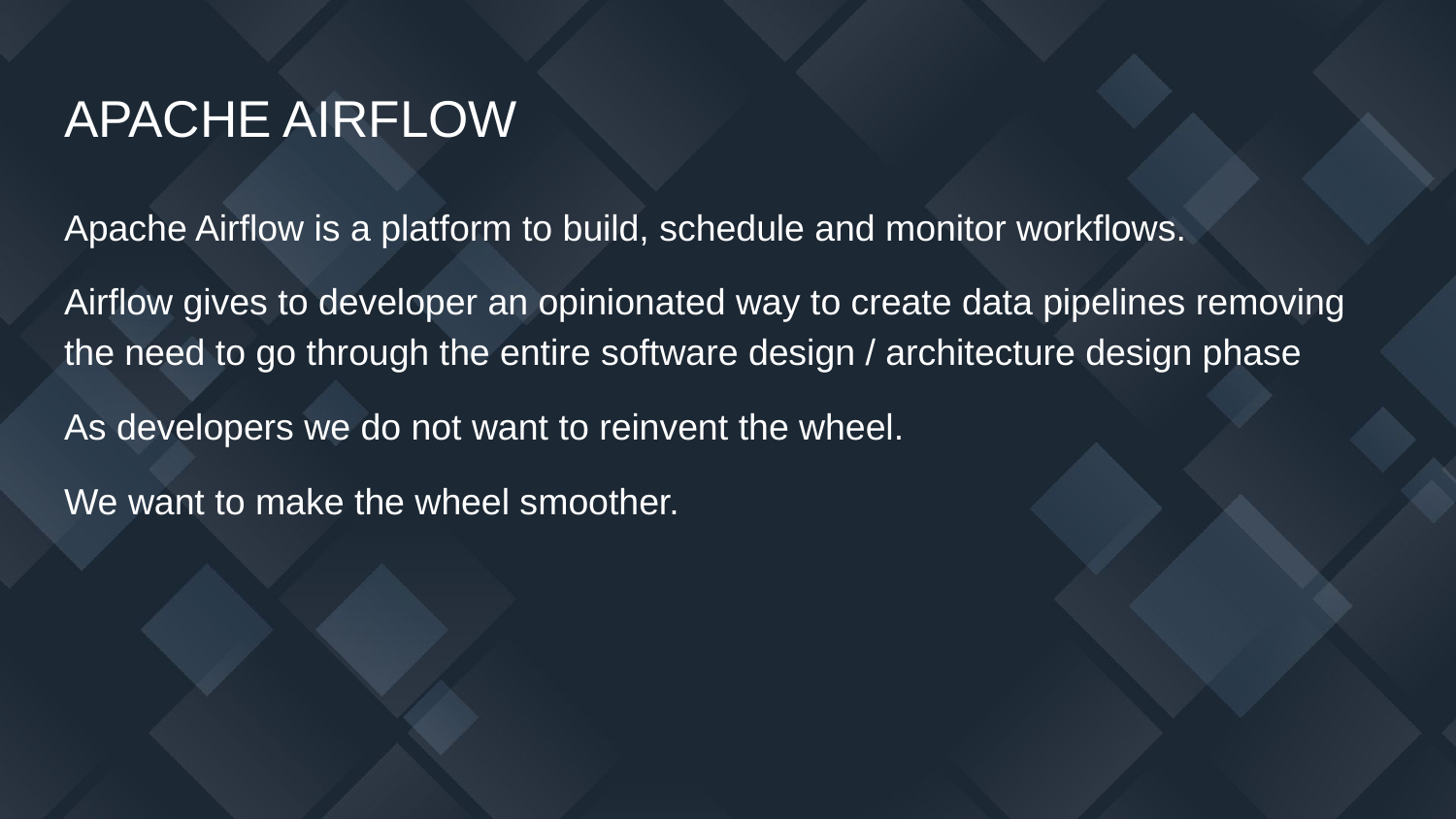

# APACHE AIRFLOW
Apache Airflow is a platform to build, schedule and monitor workflows.
Airflow gives to developer an opinionated way to create data pipelines removing the need to go through the entire software design / architecture design phase
As developers we do not want to reinvent the wheel.
We want to make the wheel smoother.